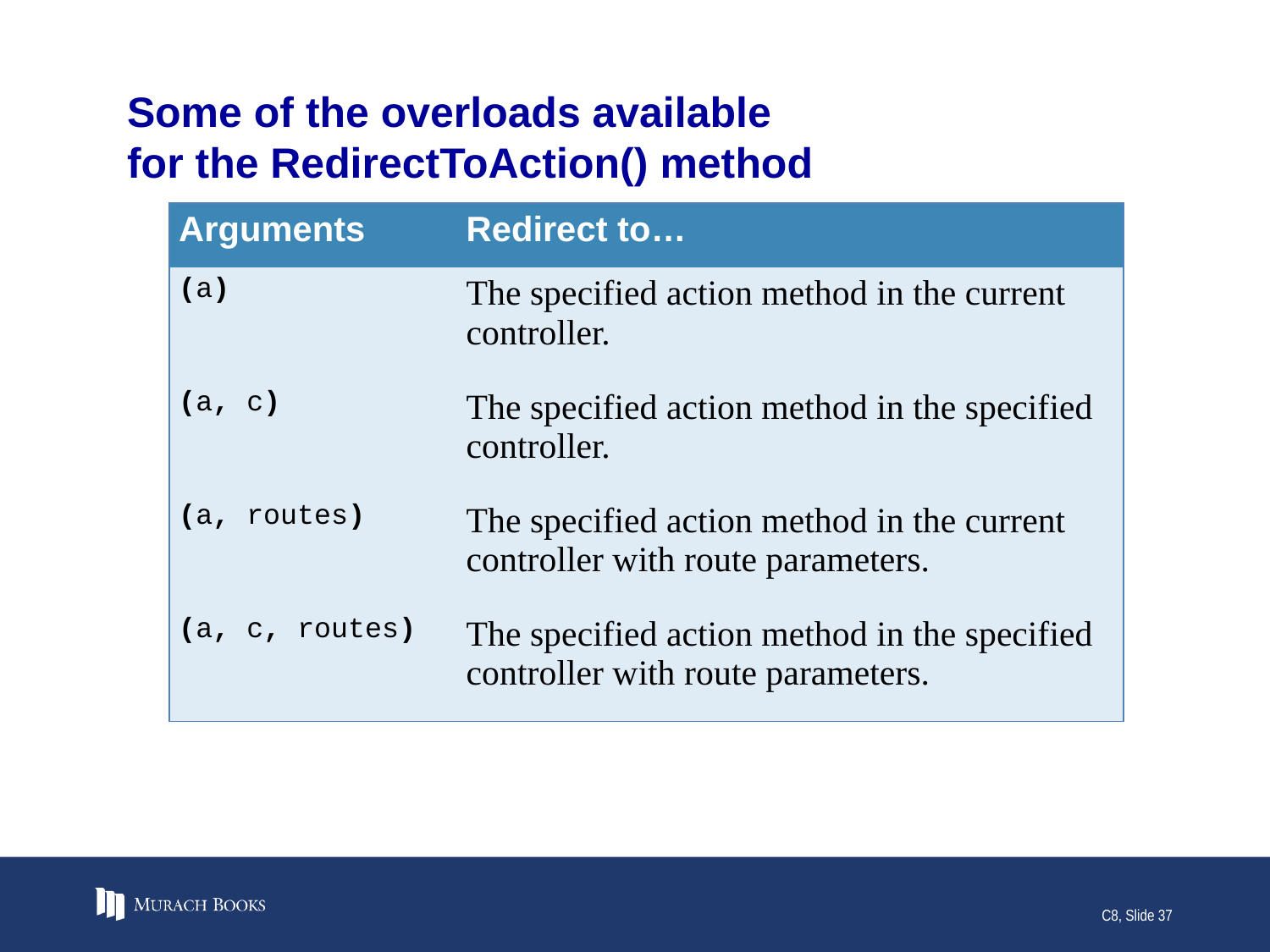

# Some of the overloads available for the RedirectToAction() method
| Arguments | Redirect to… |
| --- | --- |
| (a) | The specified action method in the current controller. |
| (a, c) | The specified action method in the specified controller. |
| (a, routes) | The specified action method in the current controller with route parameters. |
| (a, c, routes) | The specified action method in the specified controller with route parameters. |

C8, Slide 37